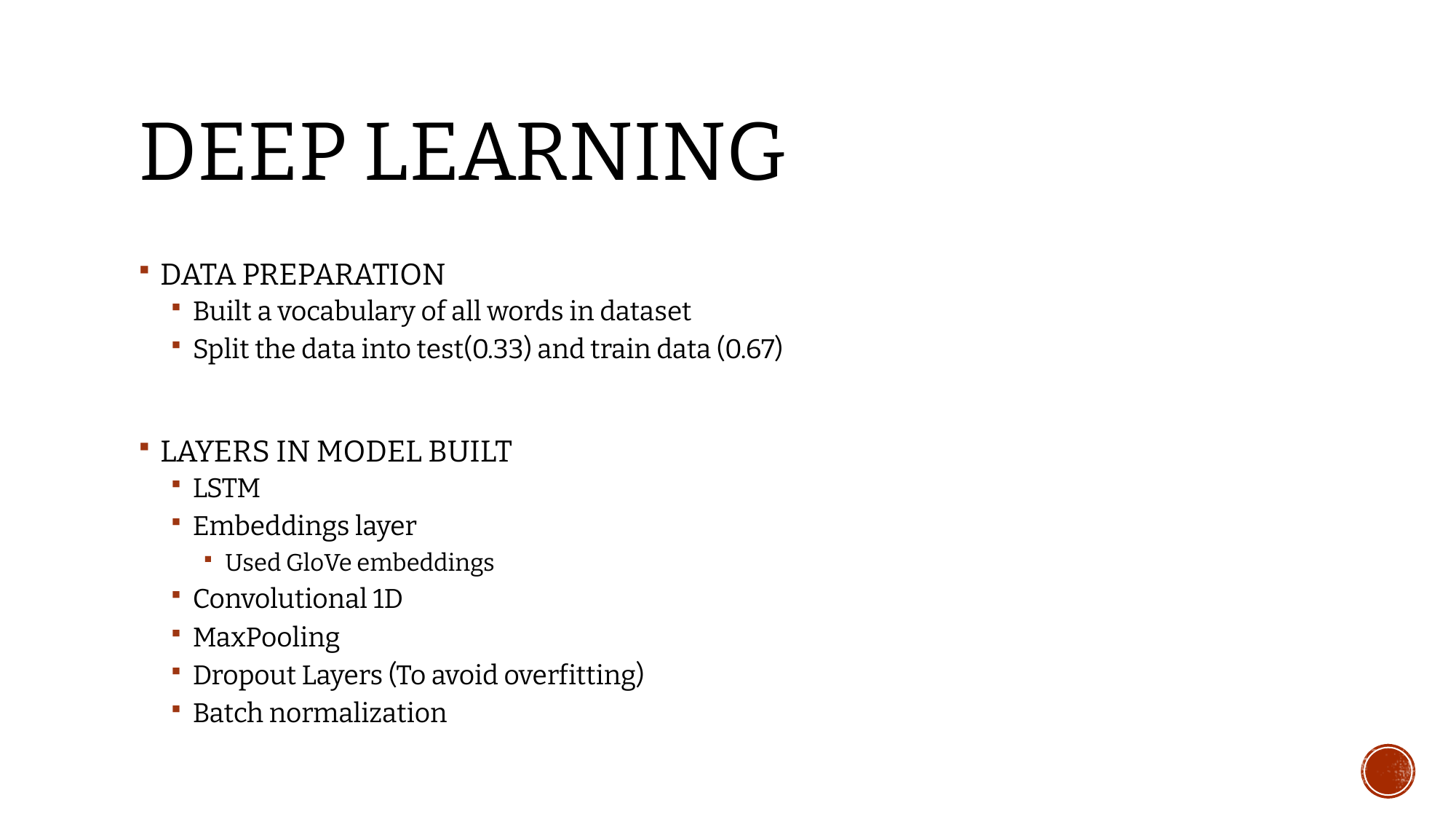

# DEEP LEARNING
DATA PREPARATION
Built a vocabulary of all words in dataset
Split the data into test(0.33) and train data (0.67)

LAYERS IN MODEL BUILT
LSTM
Embeddings layer
Used GloVe embeddings
Convolutional 1D
MaxPooling
Dropout Layers (To avoid overfitting)
Batch normalization